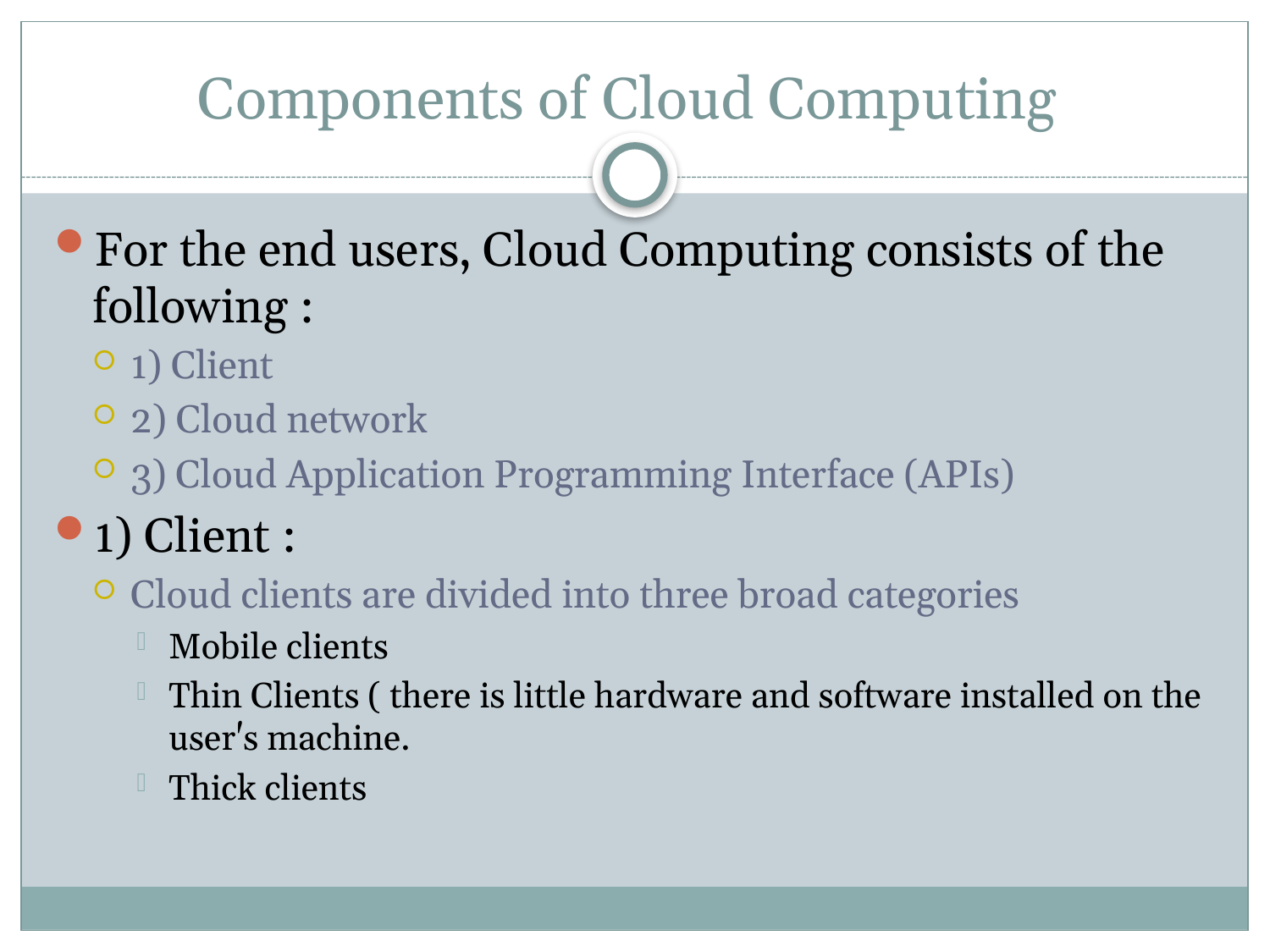

# Components of Cloud Computing
For the end users, Cloud Computing consists of the following :
1) Client
2) Cloud network
3) Cloud Application Programming Interface (APIs)
1) Client :
Cloud clients are divided into three broad categories
Mobile clients
Thin Clients ( there is little hardware and software installed on the user's machine.
Thick clients